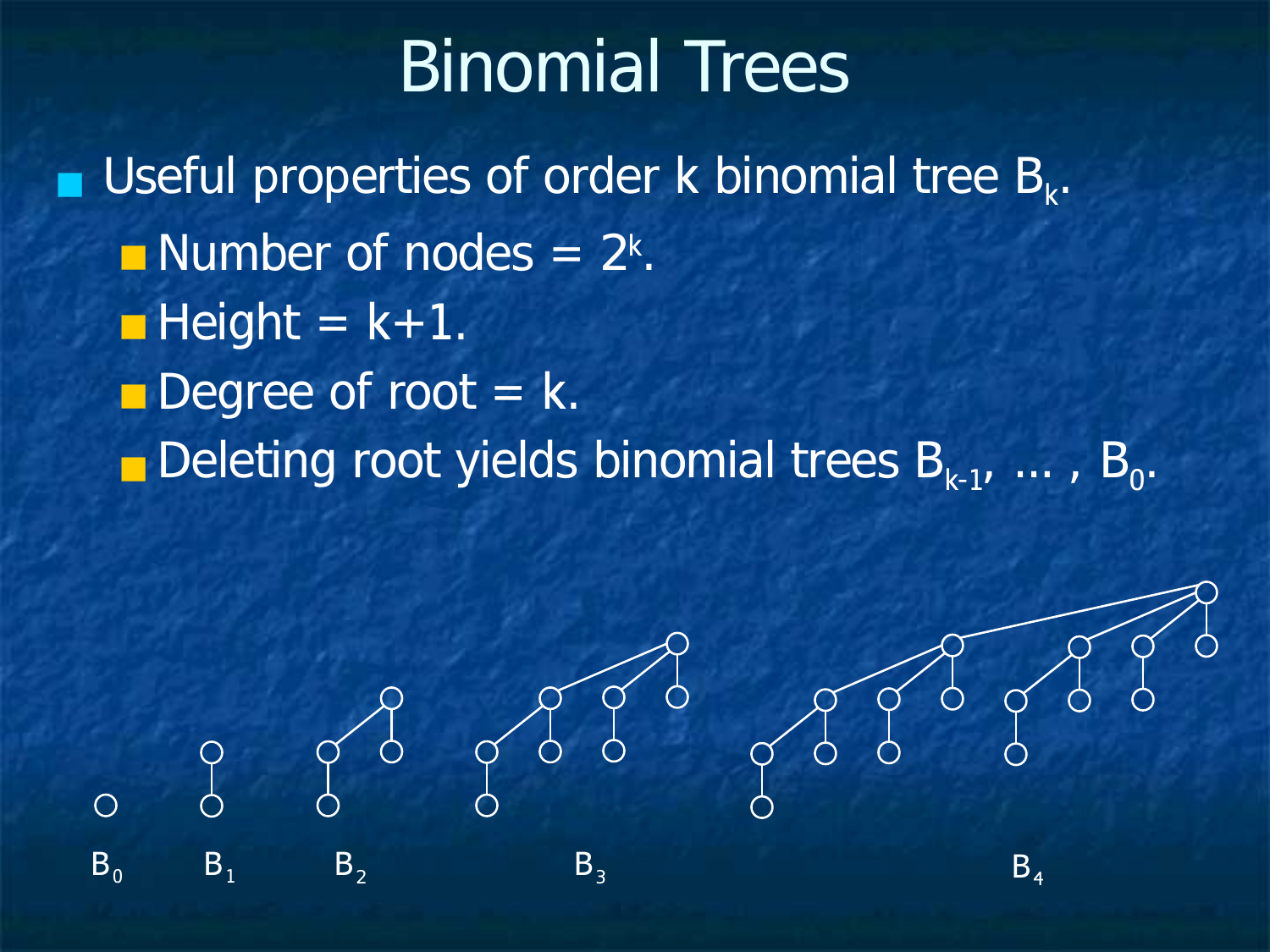

# Binomial Trees
Useful properties of order k binomial tree Bk.
Number of nodes = 2k.
Height = k+1.
Degree of root = k.
Deleting root yields binomial trees Bk-1, … , B0.

B0
B1
B2
B3
B4